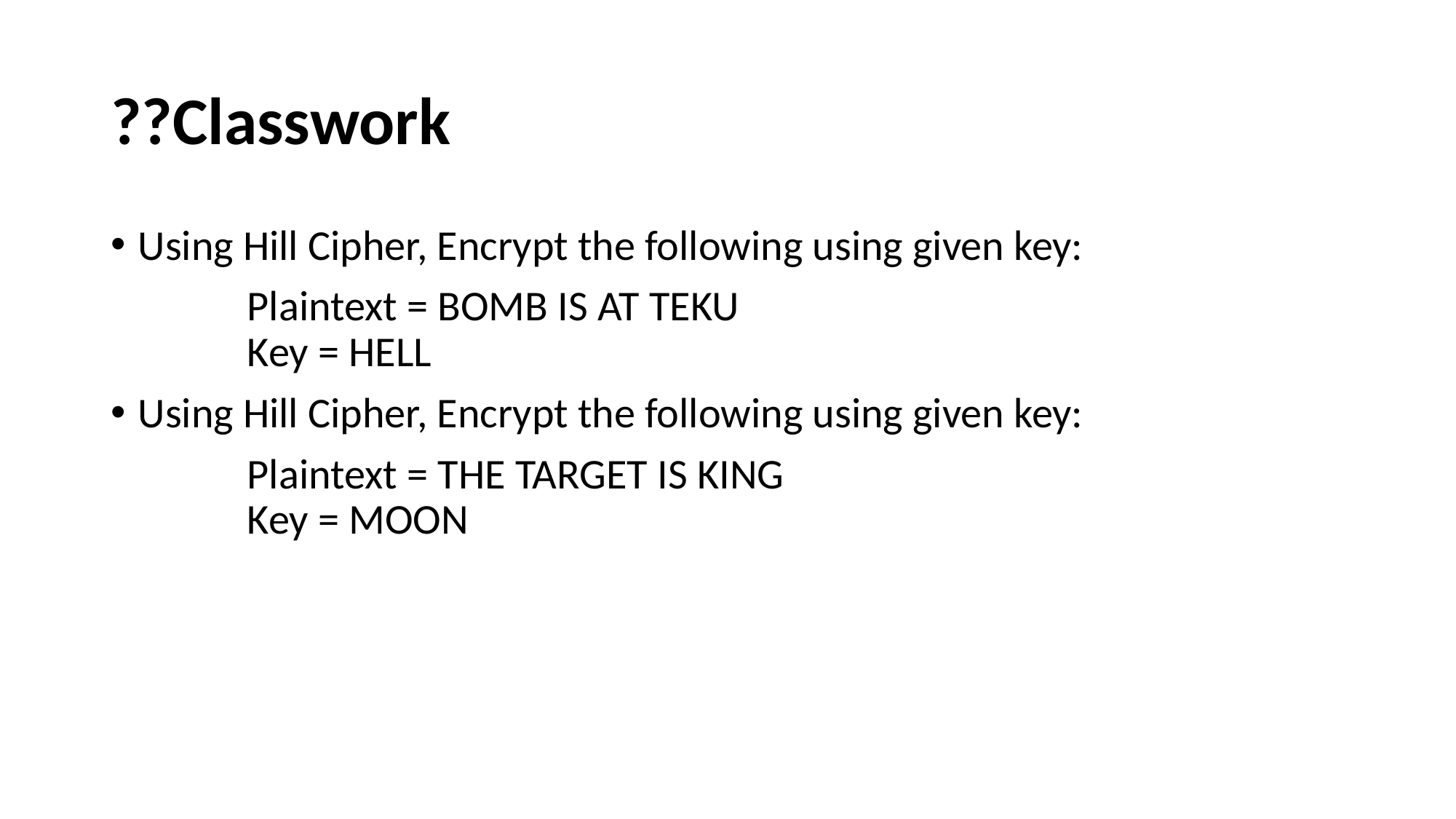

# ??Classwork
Using Hill Cipher, Encrypt the following using given key:
		Plaintext = BOMB IS AT TEKU
	Key = HELL
Using Hill Cipher, Encrypt the following using given key:
		Plaintext = THE TARGET IS KING
	Key = MOON